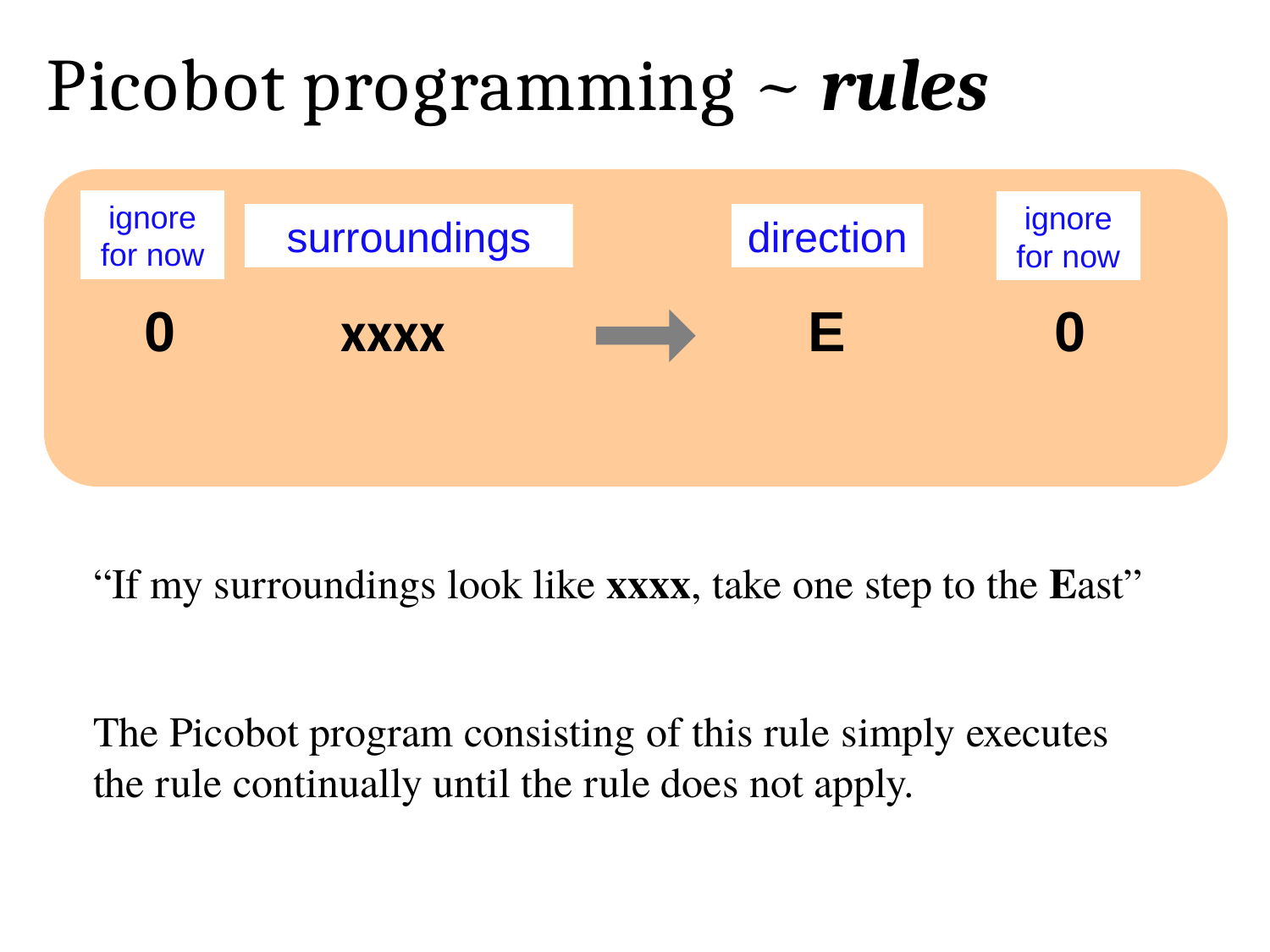

Picobot programming ~ rules

ignore for now
ignore for now
surroundings
direction
0
xxxx
E
0

“If my surroundings look like xxxx, take one step to the East”
The Picobot program consisting of this rule simply executes the rule continually until the rule does not apply.